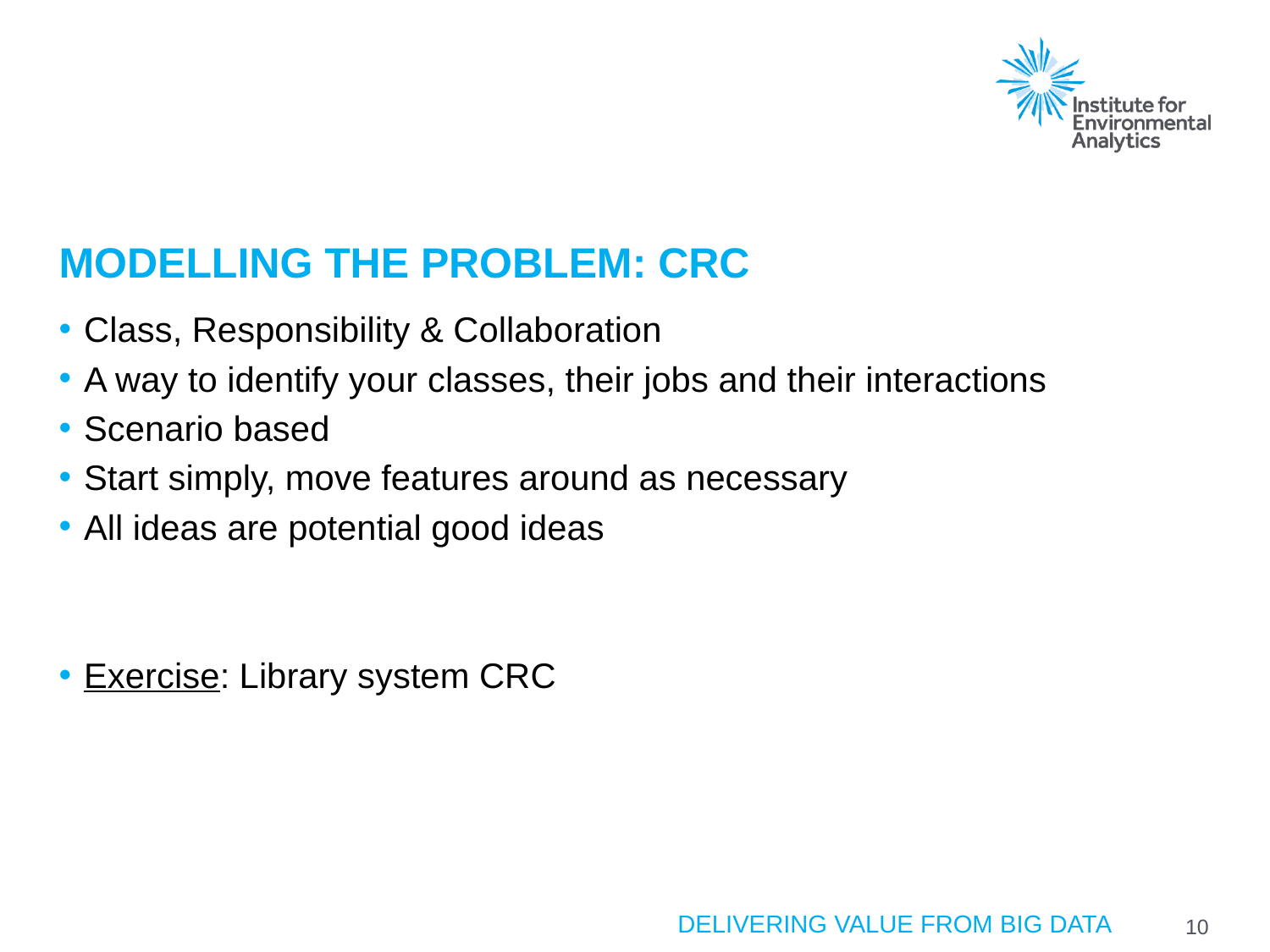

# Modelling the problem: CRC
Class, Responsibility & Collaboration
A way to identify your classes, their jobs and their interactions
Scenario based
Start simply, move features around as necessary
All ideas are potential good ideas

Exercise: Library system CRC

10